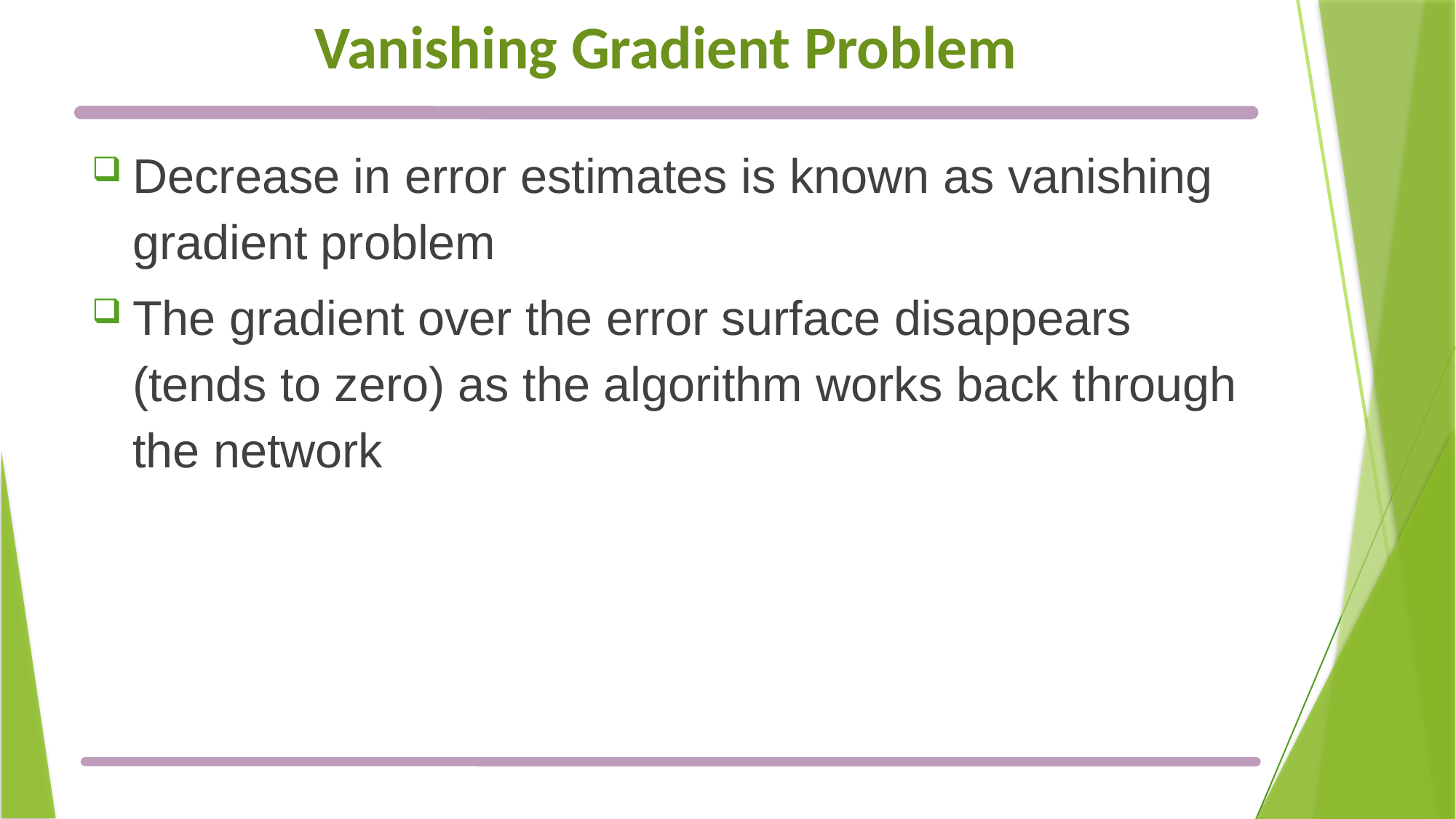

# Vanishing Gradient Problem
Decrease in error estimates is known as vanishing gradient problem
The gradient over the error surface disappears (tends to zero) as the algorithm works back through the network